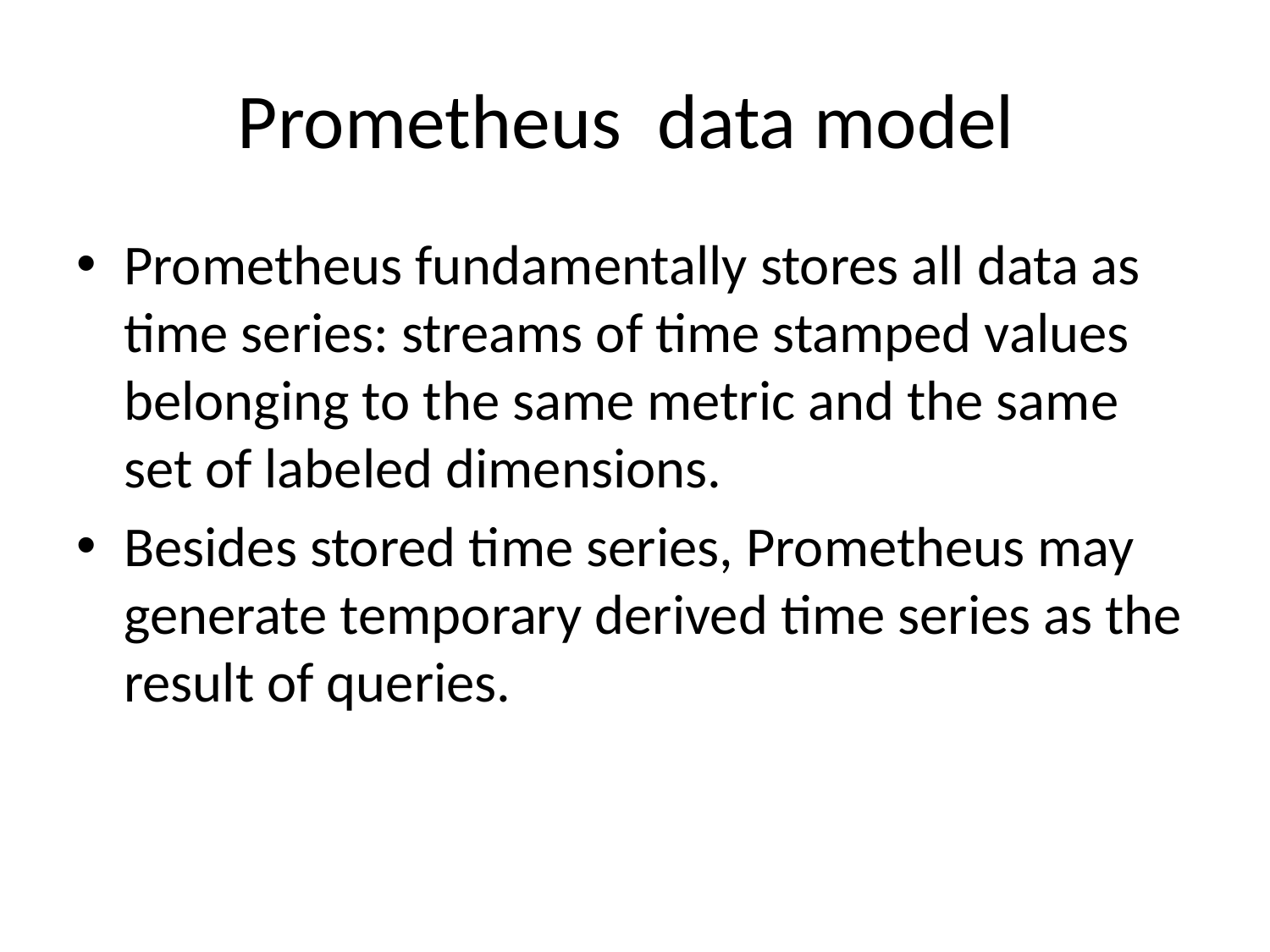

# Prometheus ­ data model
Prometheus fundamentally stores all data as time series: streams of time stamped values belonging to the same metric and the same set of labeled dimensions.
Besides stored time series, Prometheus may generate temporary derived time series as the result of queries.